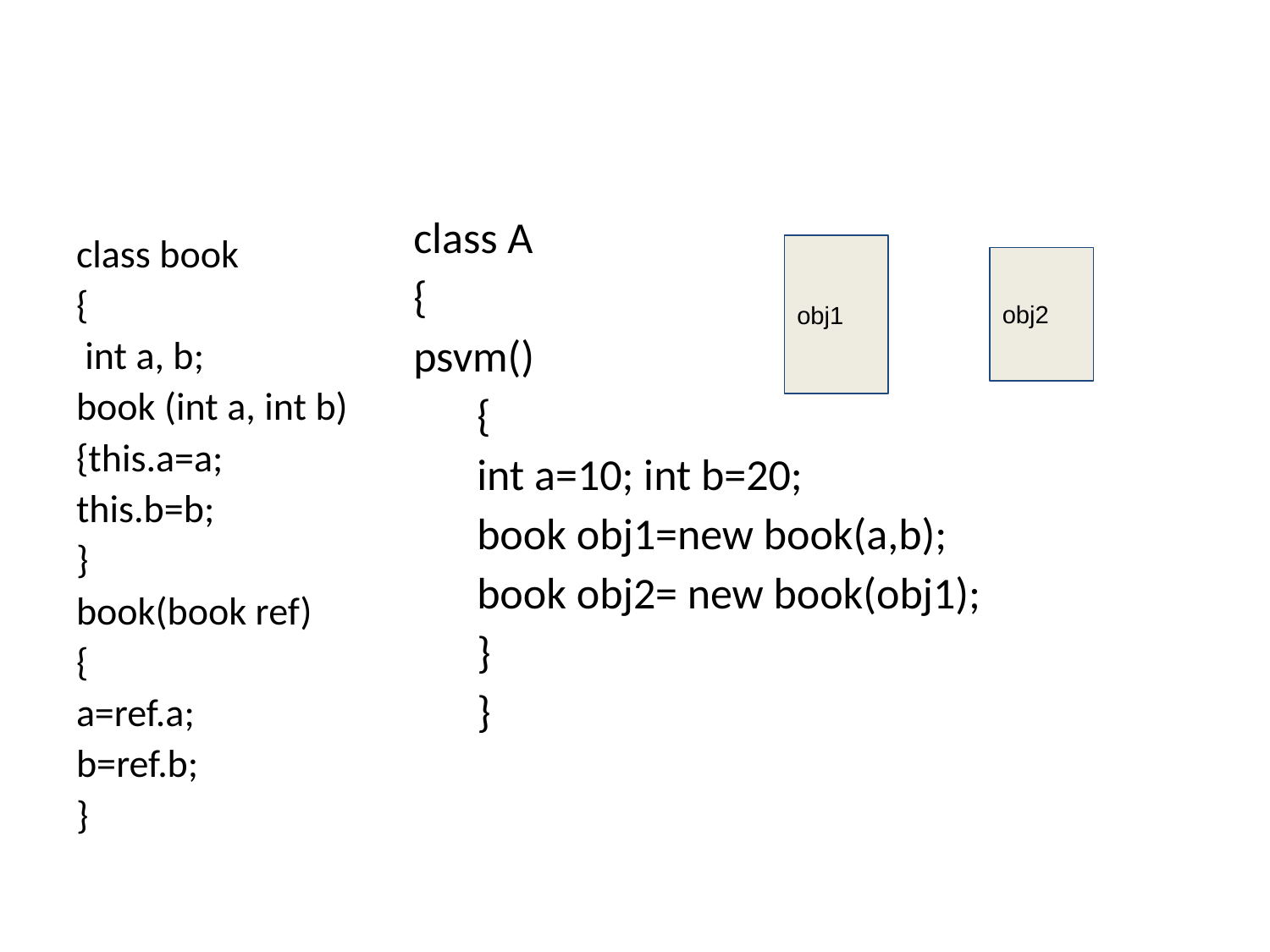

#
class A
{
psvm()
{
int a=10; int b=20;
book obj1=new book(a,b);
book obj2= new book(obj1);
}
}

class book
{
 int a, b;
book (int a, int b)
{this.a=a;
this.b=b;
}
book(book ref)
{
a=ref.a;
b=ref.b;
}

obj1
obj2